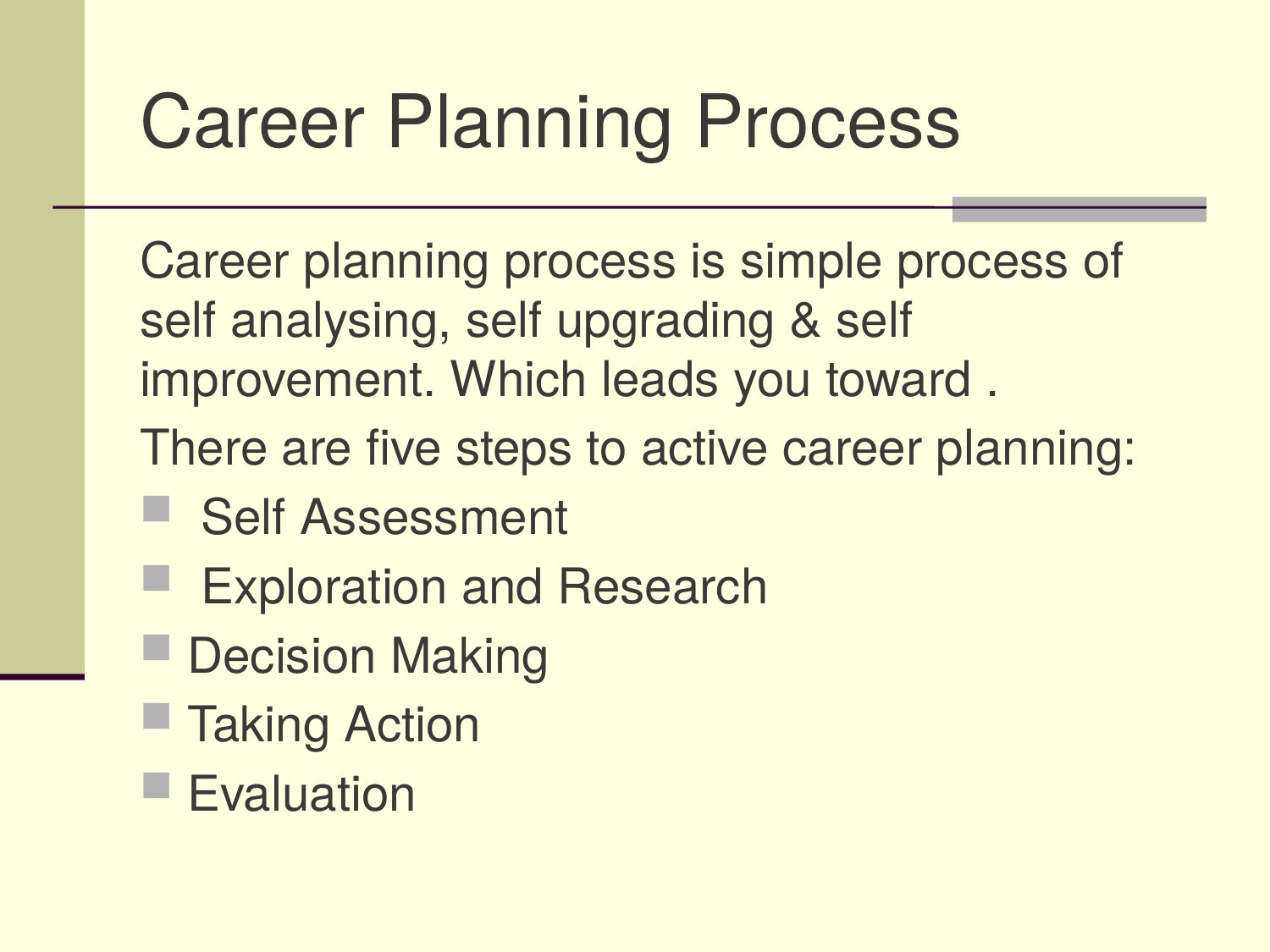

# Career Planning Process
Career planning process is simple process of self analysing, self upgrading & self improvement. Which leads you toward .
There are five steps to active career planning:
 Self Assessment
 Exploration and Research
Decision Making
Taking Action
Evaluation